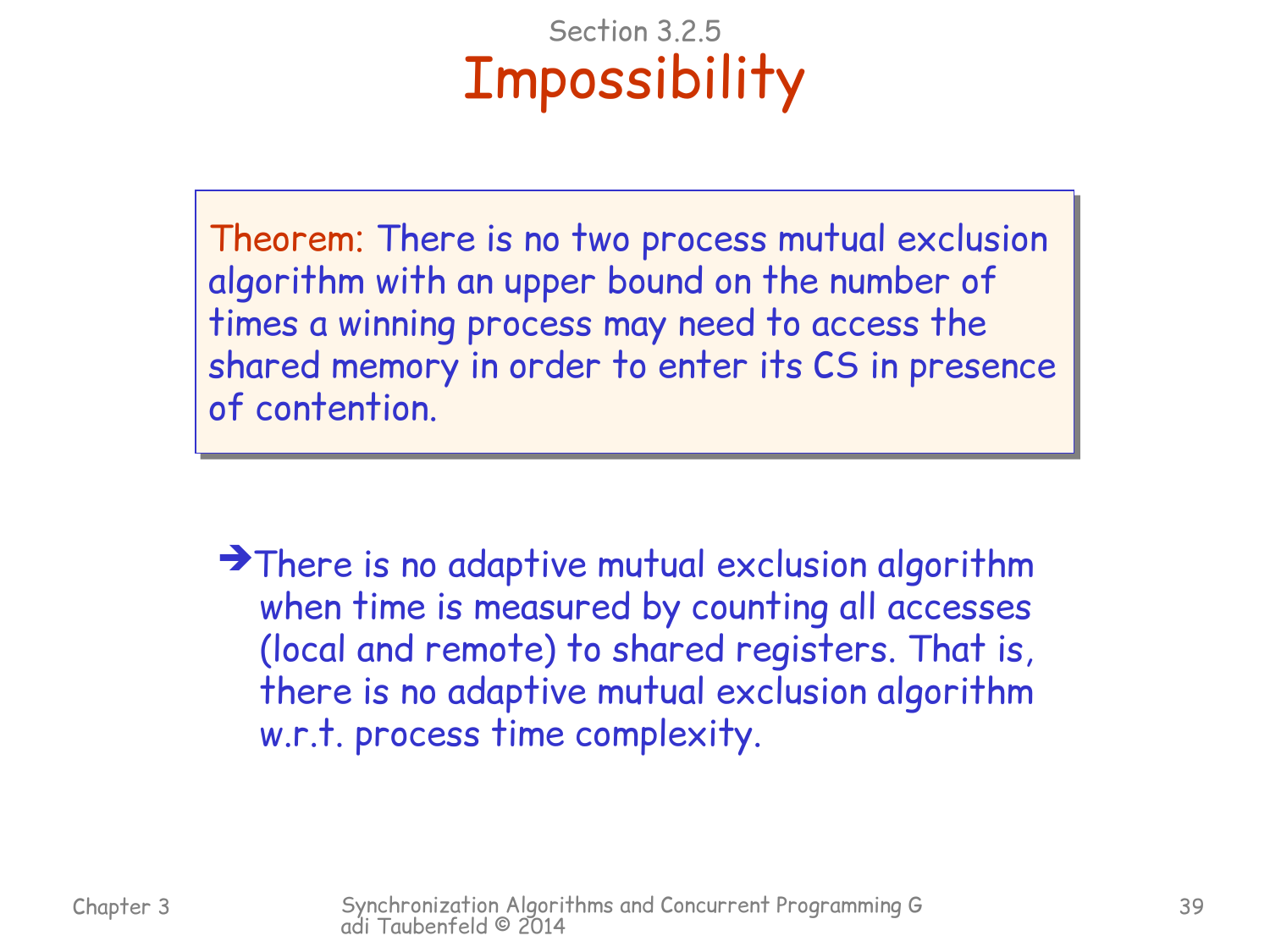

Section 3.2.5
Impossibility
Theorem: There is no two process mutual exclusion algorithm with an upper bound on the number of times a winning process may need to access the shared memory in order to enter its CS in presence of contention.
There is no adaptive mutual exclusion algorithm
    when time is measured by counting all accesses
    (local and remote) to shared registers. That is,
    there is no adaptive mutual exclusion algorithm
    w.r.t. process time complexity.
Synchronization Algorithms and Concurrent Programming Gadi Taubenfeld © 2014
Chapter 3